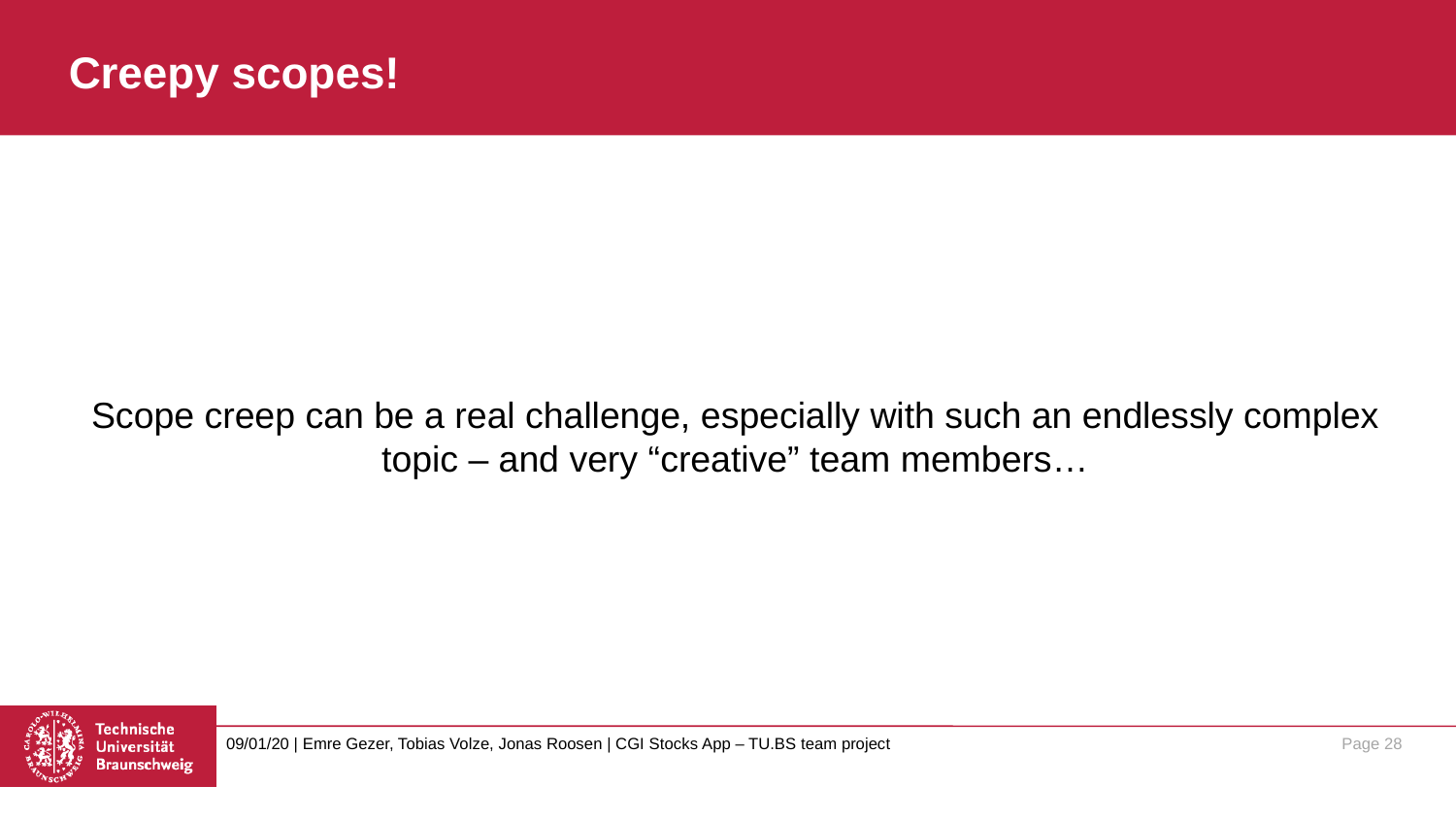

# Creepy scopes!
Scope creep can be a real challenge, especially with such an endlessly complex topic – and very “creative” team members…